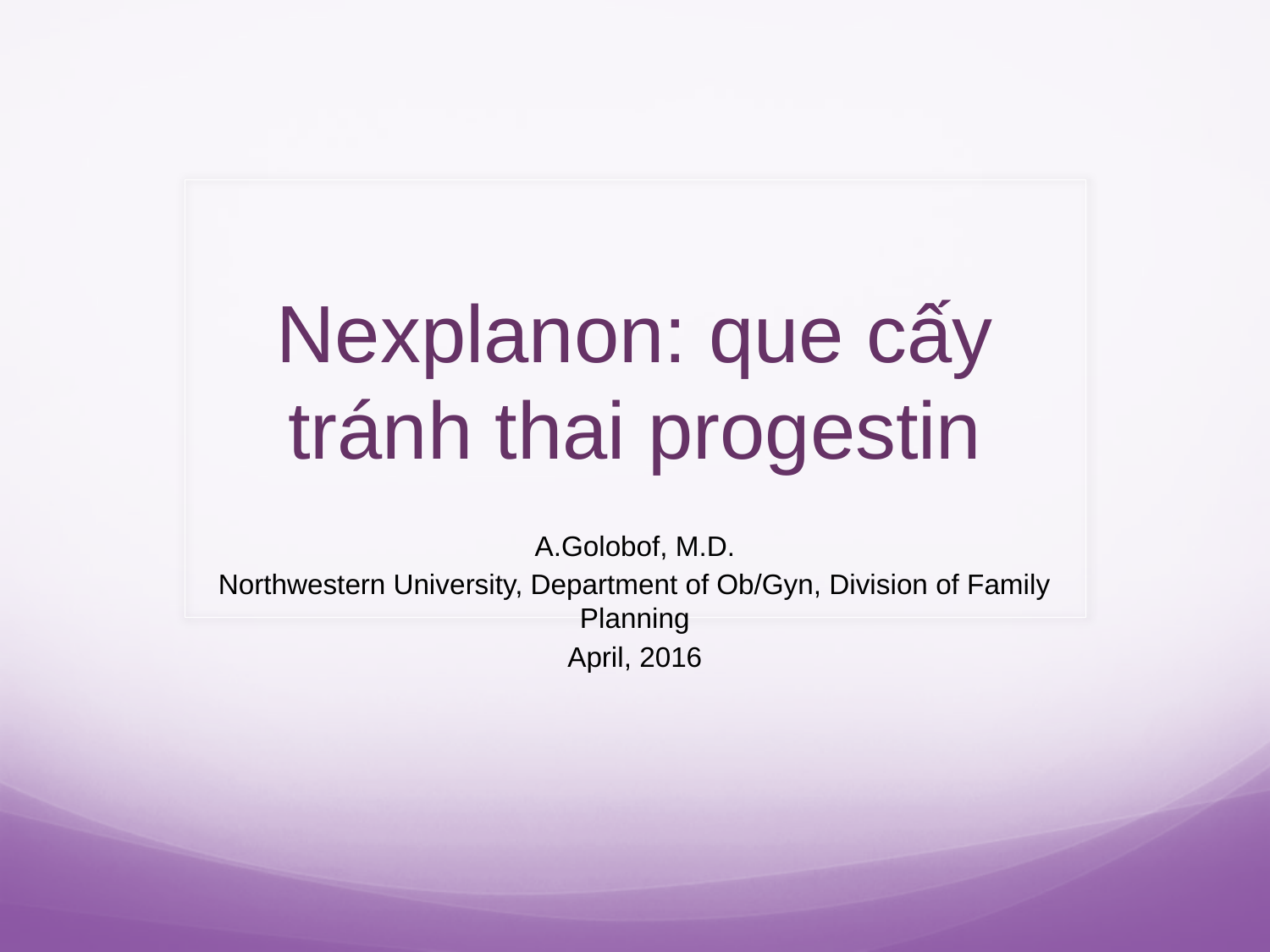

# Nexplanon: que cấy tránh thai progestin
A.Golobof, M.D.
Northwestern University, Department of Ob/Gyn, Division of Family Planning
April, 2016